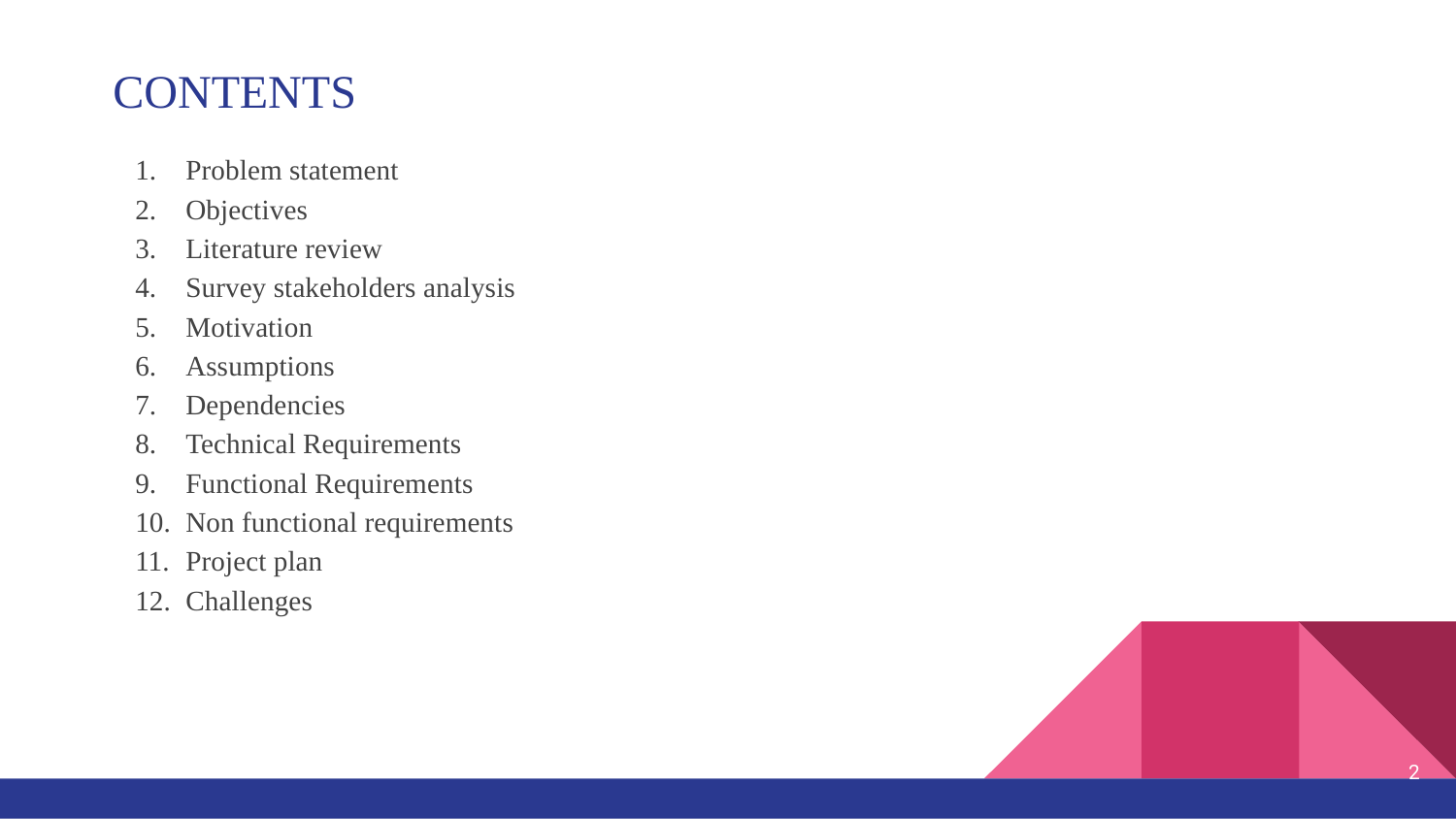

# CONTENTS
Problem statement
Objectives
Literature review
Survey stakeholders analysis
Motivation
Assumptions
Dependencies
Technical Requirements
Functional Requirements
Non functional requirements
Project plan
Challenges
2